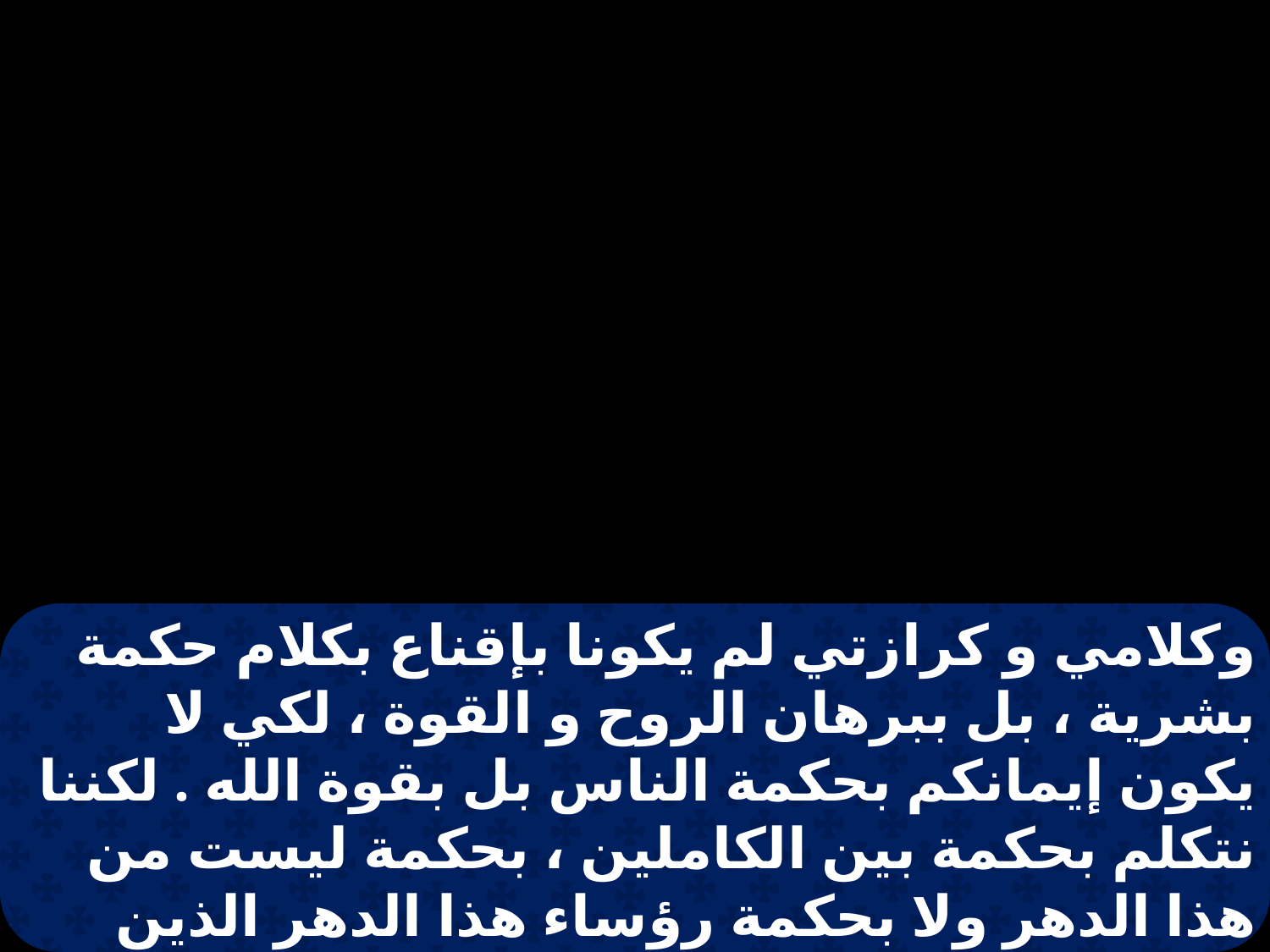

وكلامي و كرازتي لم يكونا بإقناع بكلام حكمة بشرية ، بل ببرهان الروح و القوة ، لكي لا يكون إيمانكم بحكمة الناس بل بقوة الله . لكننا نتكلم بحكمة بين الكاملين ، بحكمة ليست من هذا الدهر ولا بحكمة رؤساء هذا الدهر الذين يبطلون ،